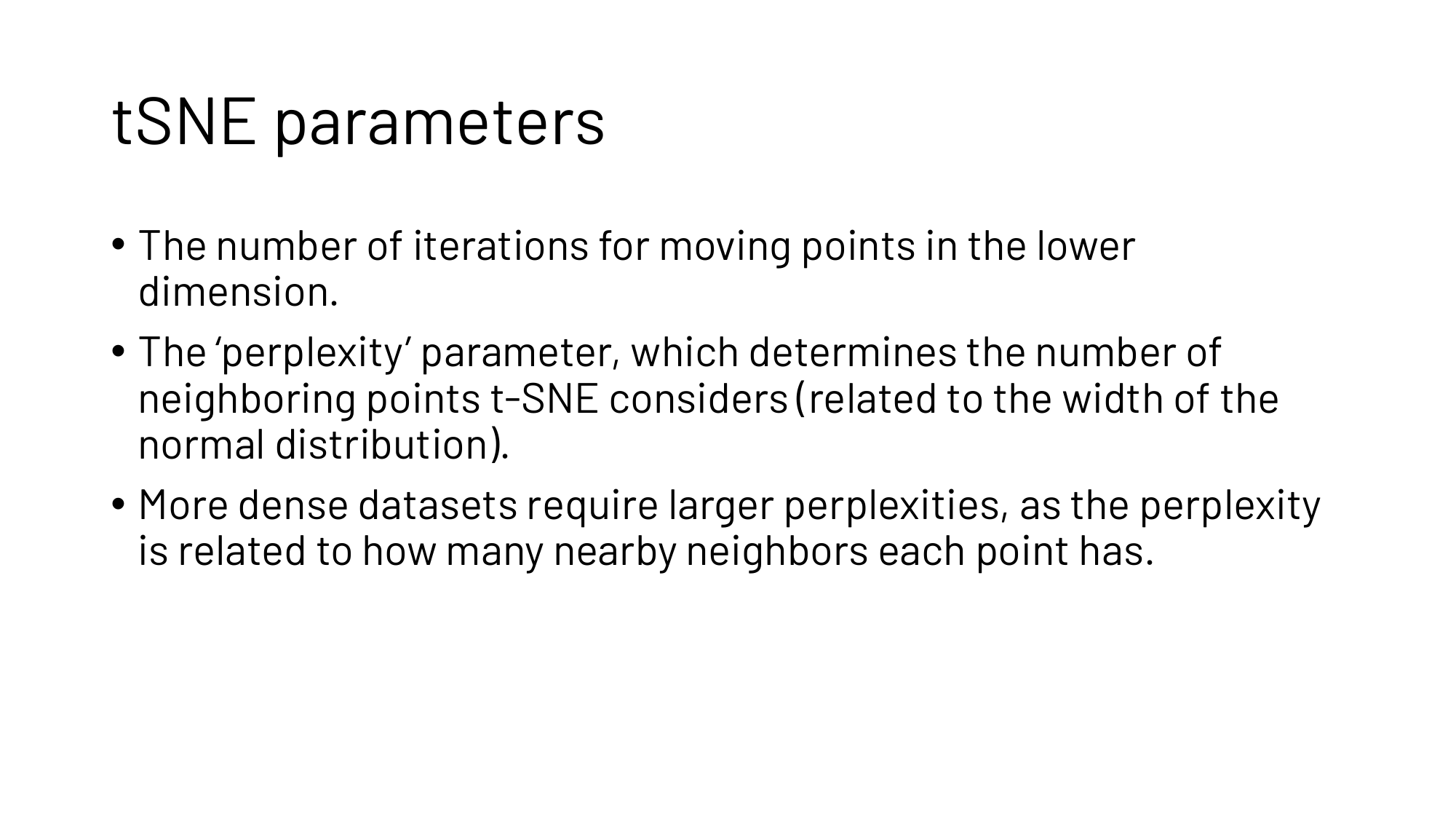

# tSNE parameters
The number of iterations for moving points in the lower dimension.
The ‘perplexity’ parameter, which determines the number of neighboring points t-SNE considers (related to the width of the normal distribution).
More dense datasets require larger perplexities, as the perplexity is related to how many nearby neighbors each point has.